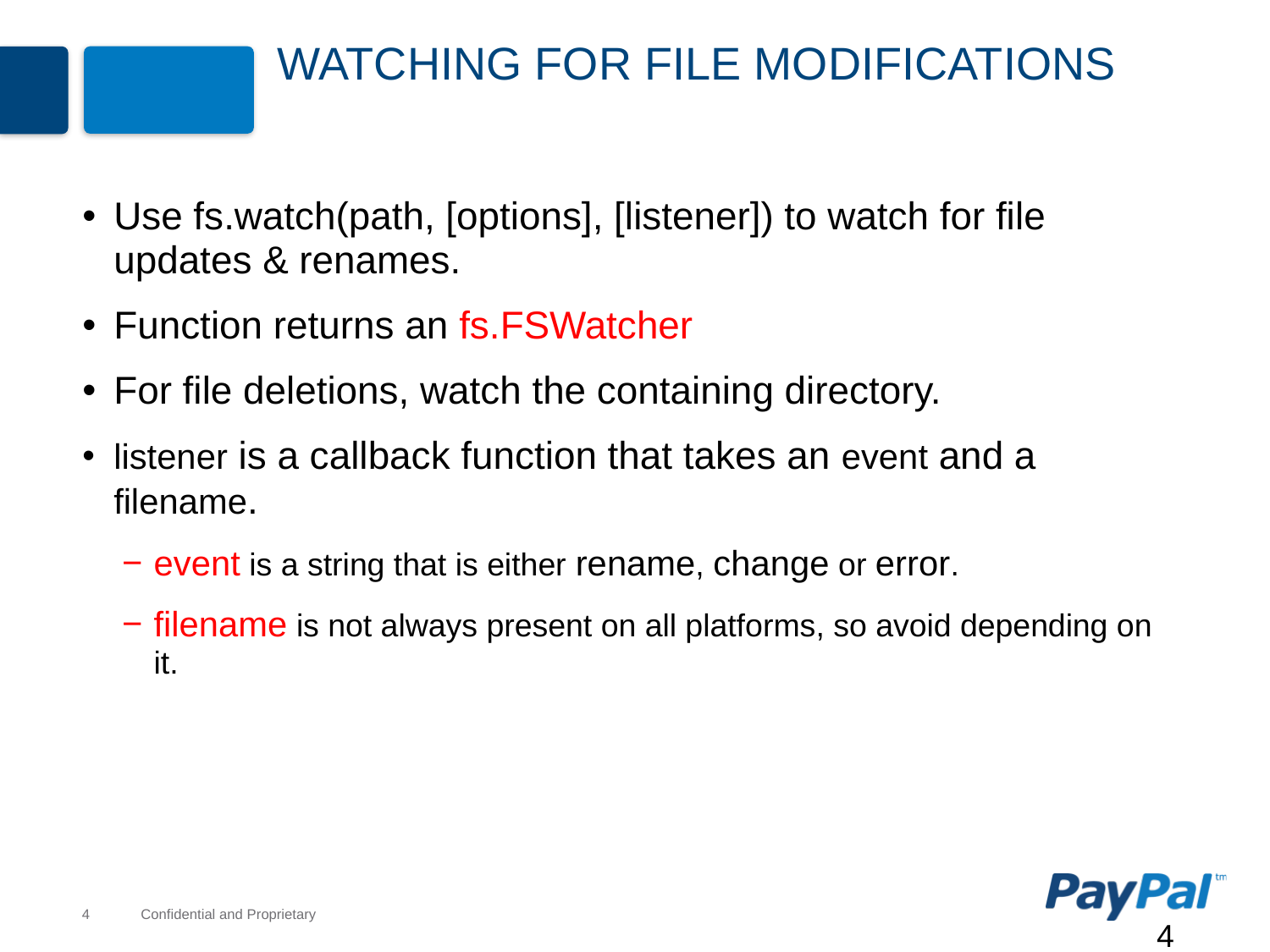

# Watching for File Modifications
Use fs.watch(path, [options], [listener]) to watch for file updates & renames.
Function returns an fs.FSWatcher
For file deletions, watch the containing directory.
listener is a callback function that takes an event and a filename.
event is a string that is either rename, change or error.
filename is not always present on all platforms, so avoid depending on it.
4